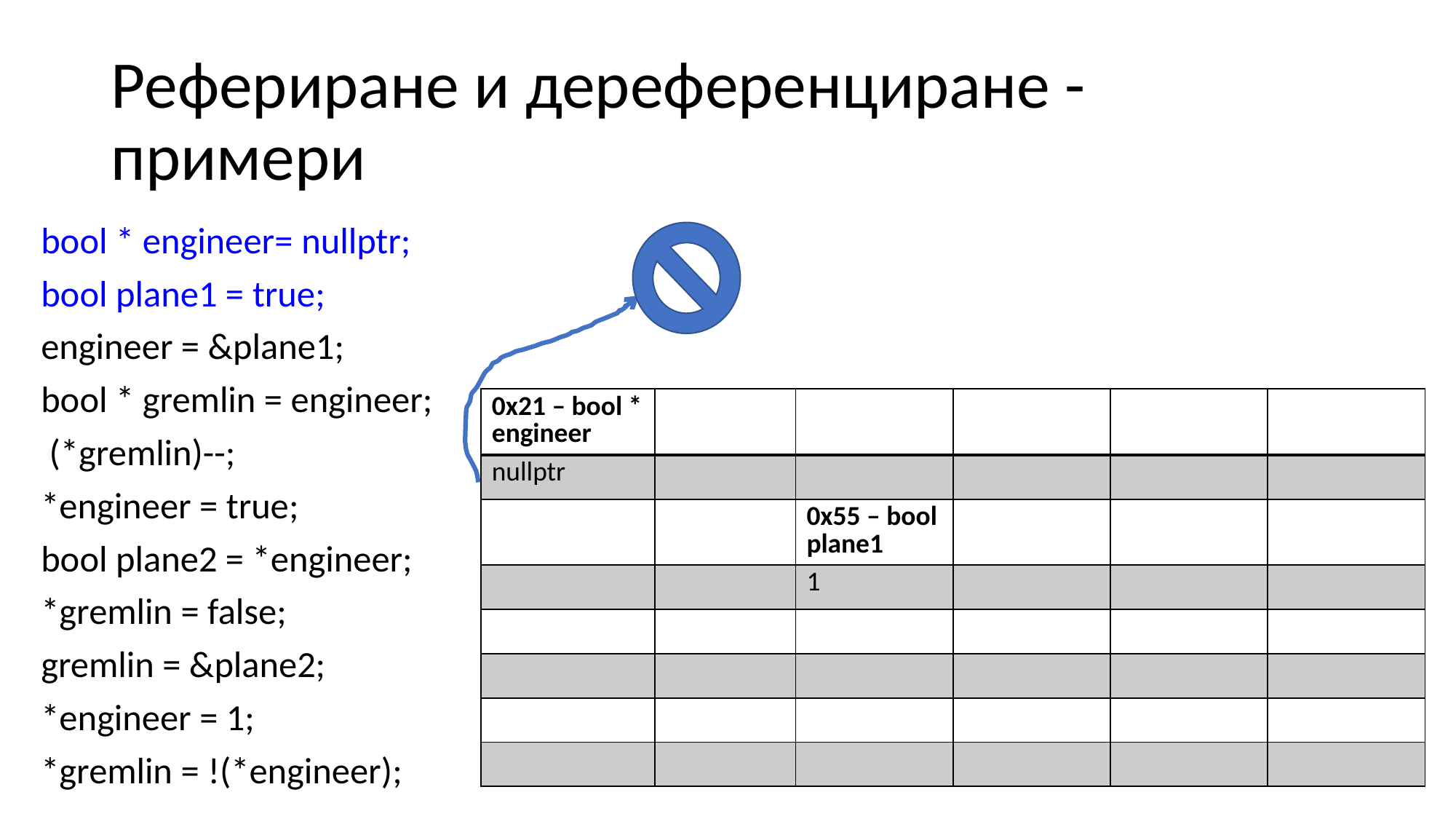

# Рефериране и дереференциране - примери
bool * engineer= nullptr;
bool plane1 = true;
engineer = &plane1;
bool * gremlin = engineer;
 (*gremlin)--;
*engineer = true;
bool plane2 = *engineer;
*gremlin = false;
gremlin = &plane2;
*engineer = 1;
*gremlin = !(*engineer);

| 0x21 – bool \* engineer |  |  |  |  |  |
| --- | --- | --- | --- | --- | --- |
| nullptr |  |  |  |  |  |
|  |  | 0x55 – bool plane1 |  |  |  |
|  |  | 1 |  |  |  |
|  |  |  |  |  |  |
|  |  |  |  |  |  |
|  |  |  |  |  |  |
|  |  |  |  |  |  |